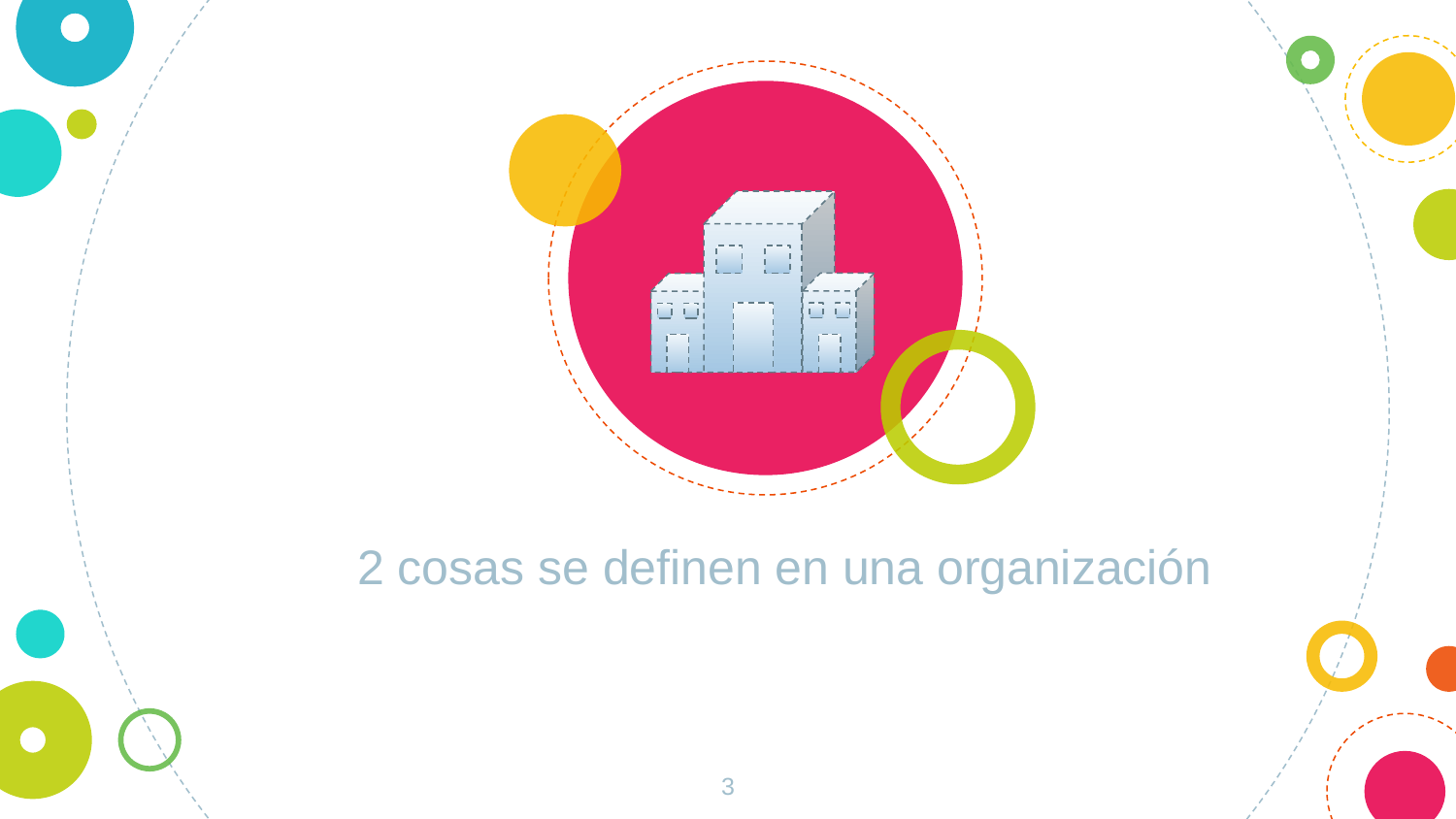

2 cosas se definen en una organización
3